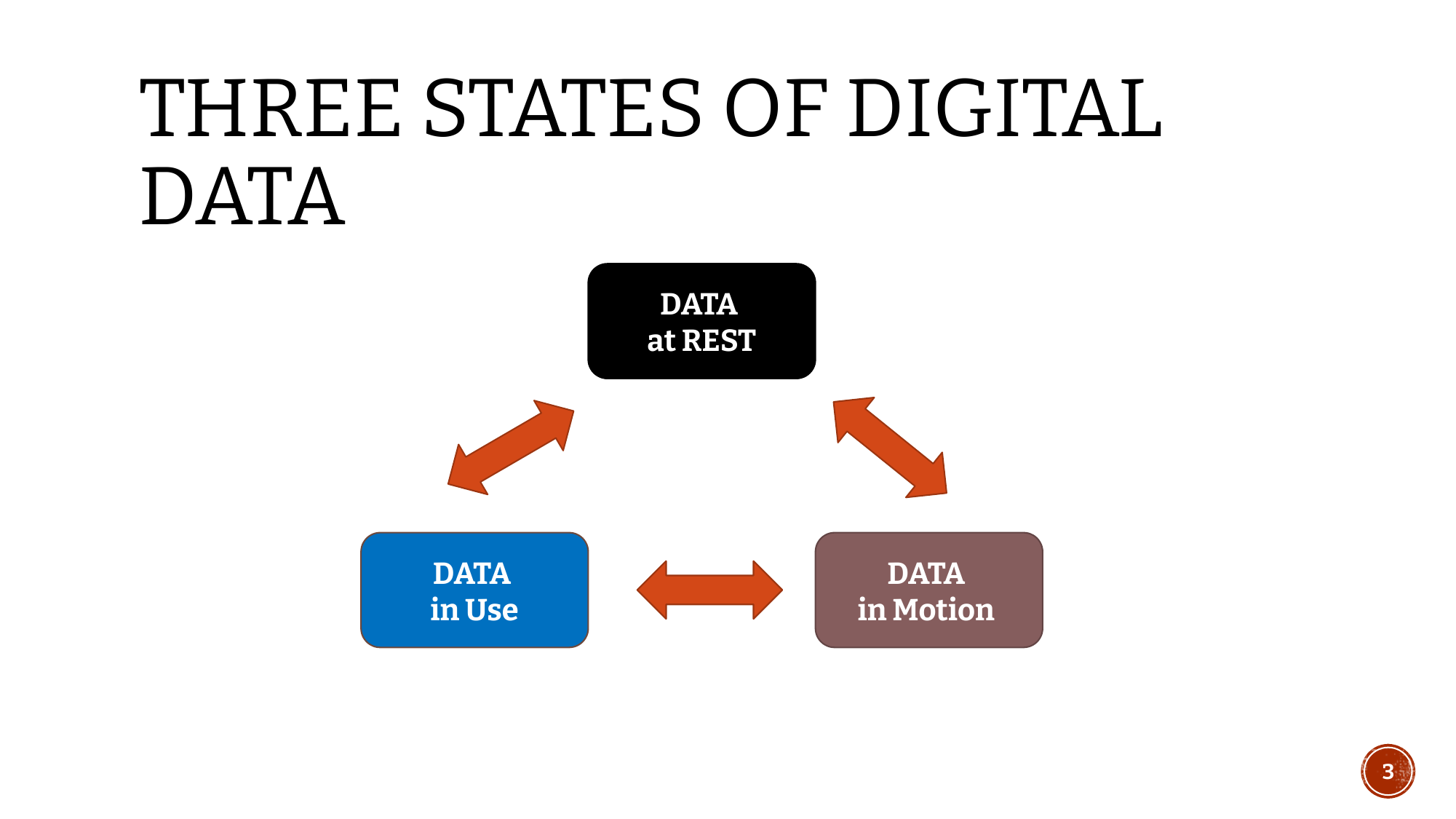

# Three States of Digital Data
DATA
at REST

DATA
in Use
DATA
in Motion

3